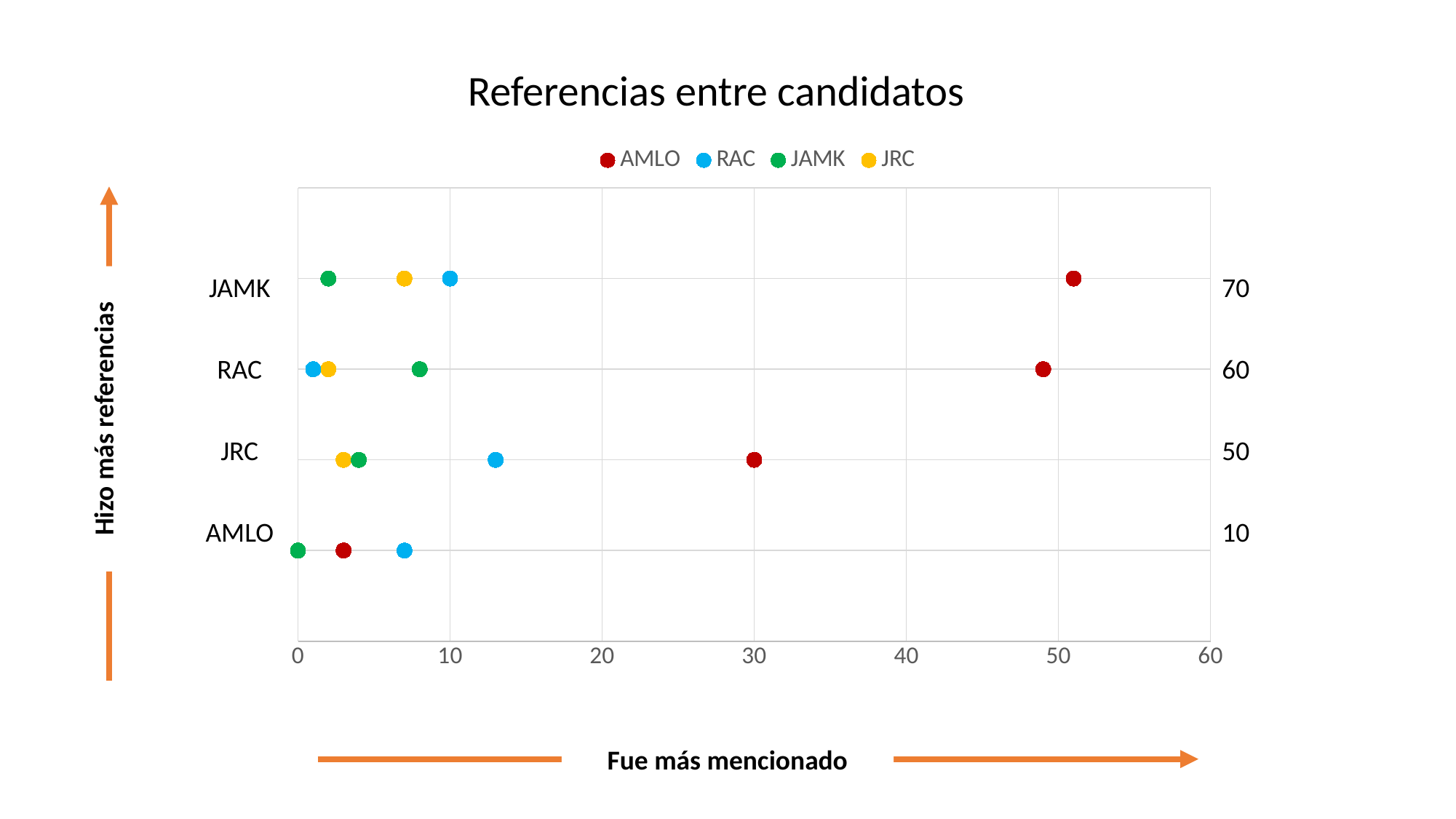

Referencias entre candidatos

### Chart

| Category | AMLO | RAC | JAMK | JRC |
|---|---|---|---|---|
| JAMK |  | 70 |
| --- | --- | --- |
| RAC |  | 60 |
| JRC |  | 50 |
| AMLO |  | 10 |
Hizo más referencias
Fue más mencionado